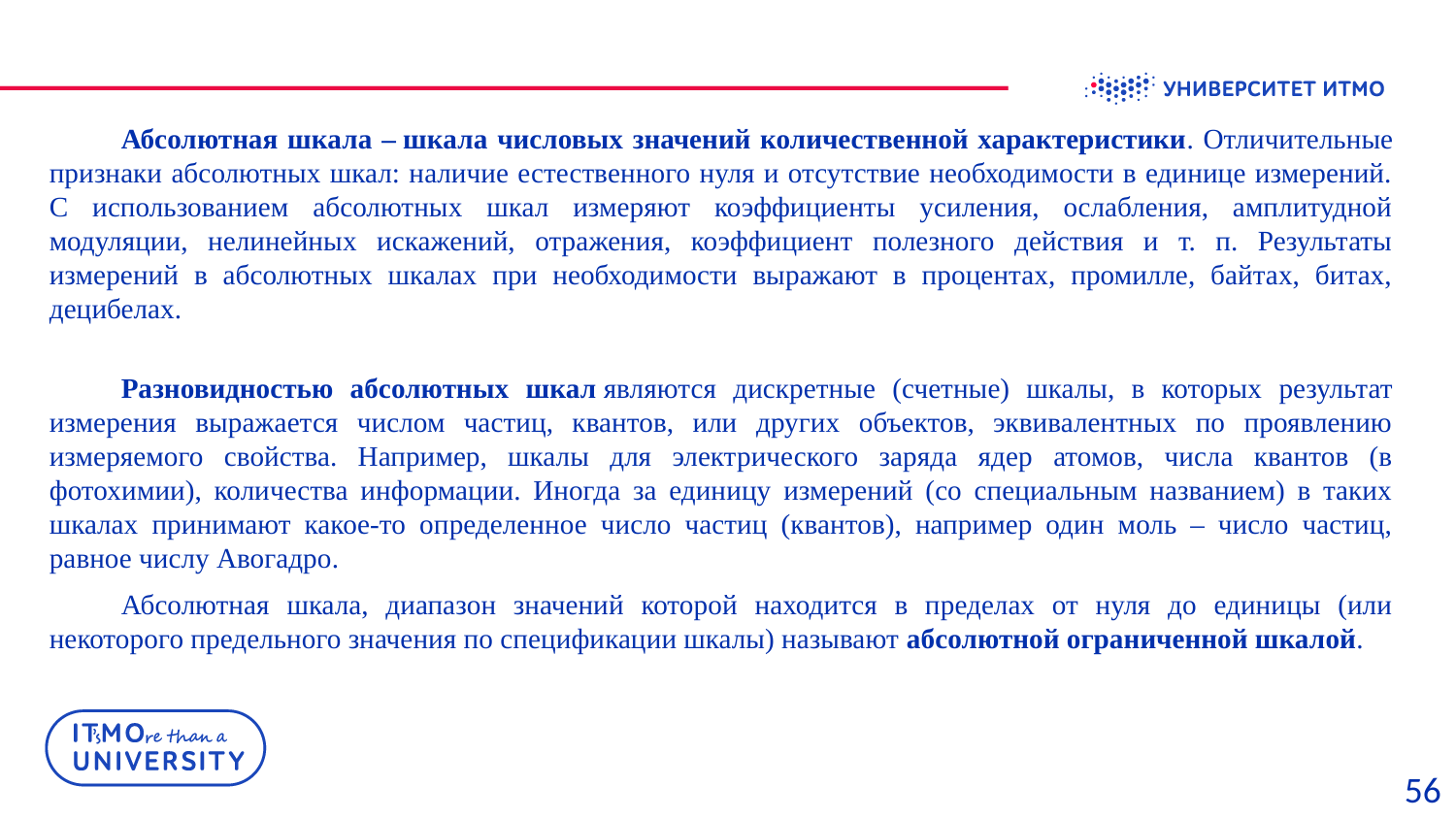

Абсолютная шкала – шкала числовых значений количественной характеристики. Отличительные признаки абсолютных шкал: наличие естественного нуля и отсутствие необходимости в единице измерений. С использованием абсолютных шкал измеряют коэффициенты усиления, ослабления, амплитудной модуляции, нелинейных искажений, отражения, коэффициент полезного действия и т. п. Результаты измерений в абсолютных шкалах при необходимости выражают в процентах, промилле, байтах, битах, децибелах.
Разновидностью абсолютных шкал являются дискретные (счетные) шкалы, в которых результат измерения выражается числом частиц, квантов, или других объектов, эквивалентных по проявлению измеряемого свойства. Например, шкалы для электрического заряда ядер атомов, числа квантов (в фотохимии), количества информации. Иногда за единицу измерений (со специальным названием) в таких шкалах принимают какое-то определенное число частиц (квантов), например один моль – число частиц, равное числу Авогадро.
Абсолютная шкала, диапазон значений которой находится в пределах от нуля до единицы (или некоторого предельного значения по спецификации шкалы) называют абсолютной ограниченной шкалой.
56